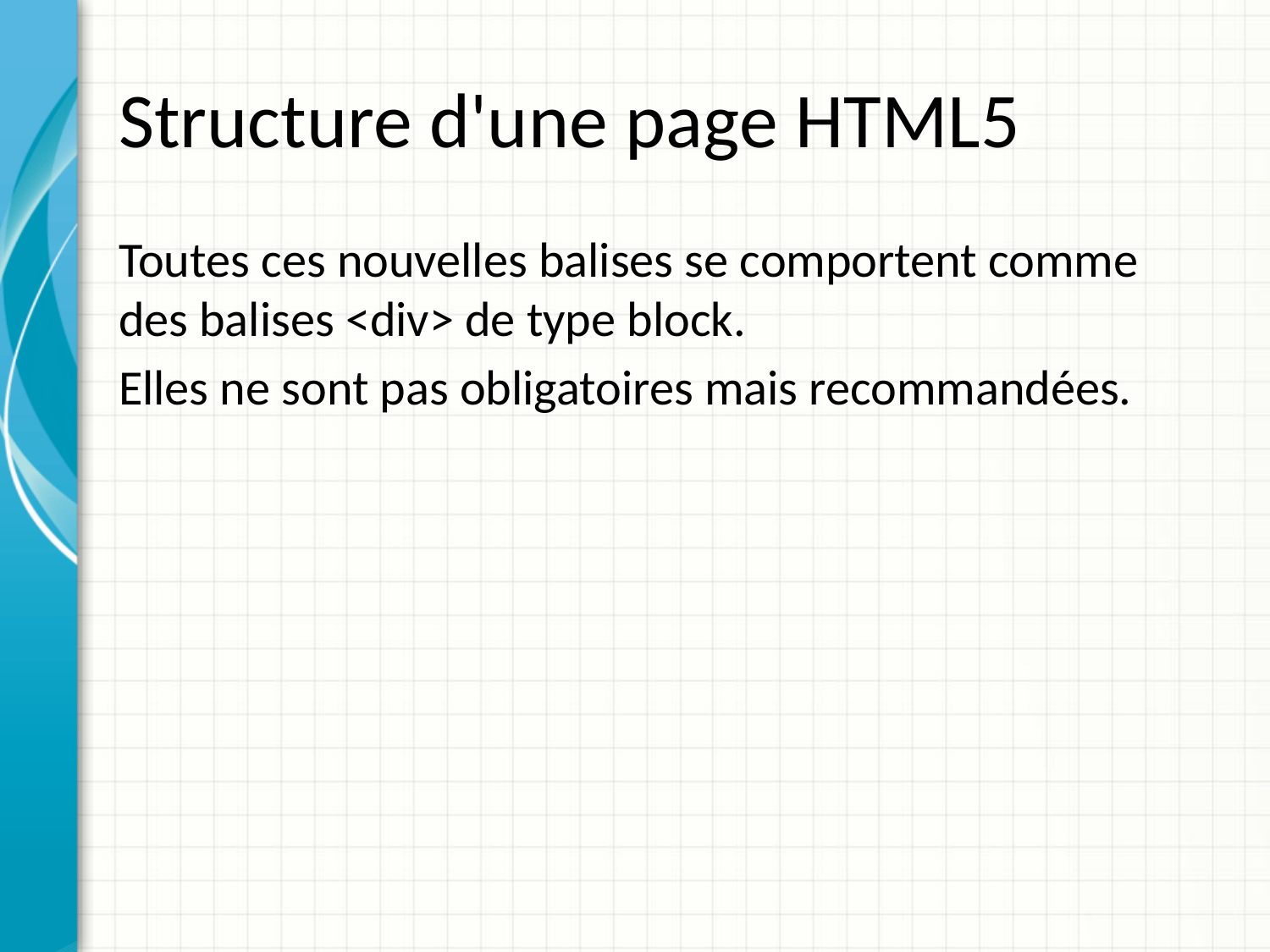

# Structure d'une page HTML5
Toutes ces nouvelles balises se comportent comme des balises <div> de type block.
Elles ne sont pas obligatoires mais recommandées.